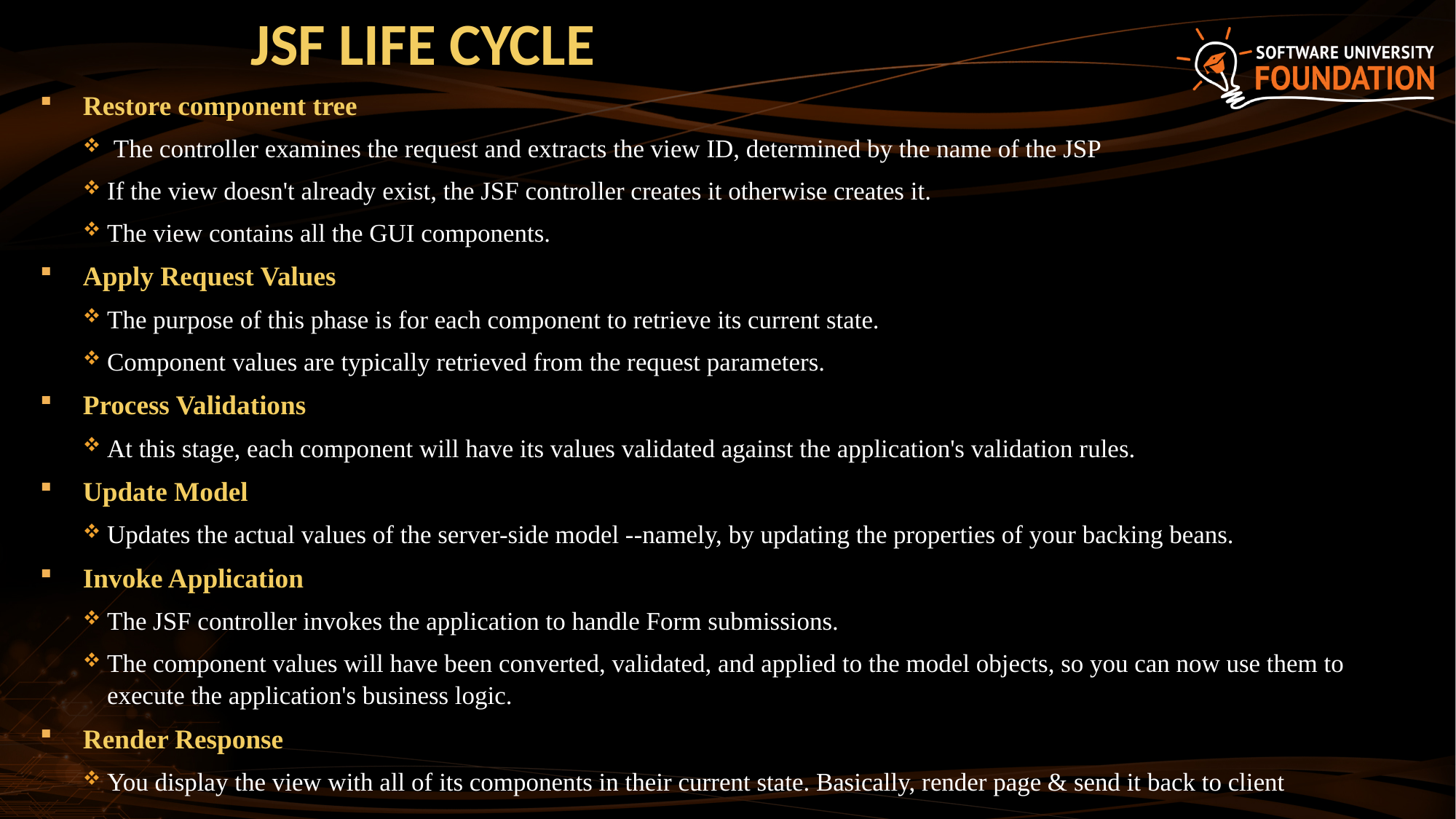

# JSF life cycle
Restore component tree
 The controller examines the request and extracts the view ID, determined by the name of the JSP
If the view doesn't already exist, the JSF controller creates it otherwise creates it.
The view contains all the GUI components.
Apply Request Values
The purpose of this phase is for each component to retrieve its current state.
Component values are typically retrieved from the request parameters.
Process Validations
At this stage, each component will have its values validated against the application's validation rules.
Update Model
Updates the actual values of the server-side model --namely, by updating the properties of your backing beans.
Invoke Application
The JSF controller invokes the application to handle Form submissions.
The component values will have been converted, validated, and applied to the model objects, so you can now use them to execute the application's business logic.
Render Response
You display the view with all of its components in their current state. Basically, render page & send it back to client